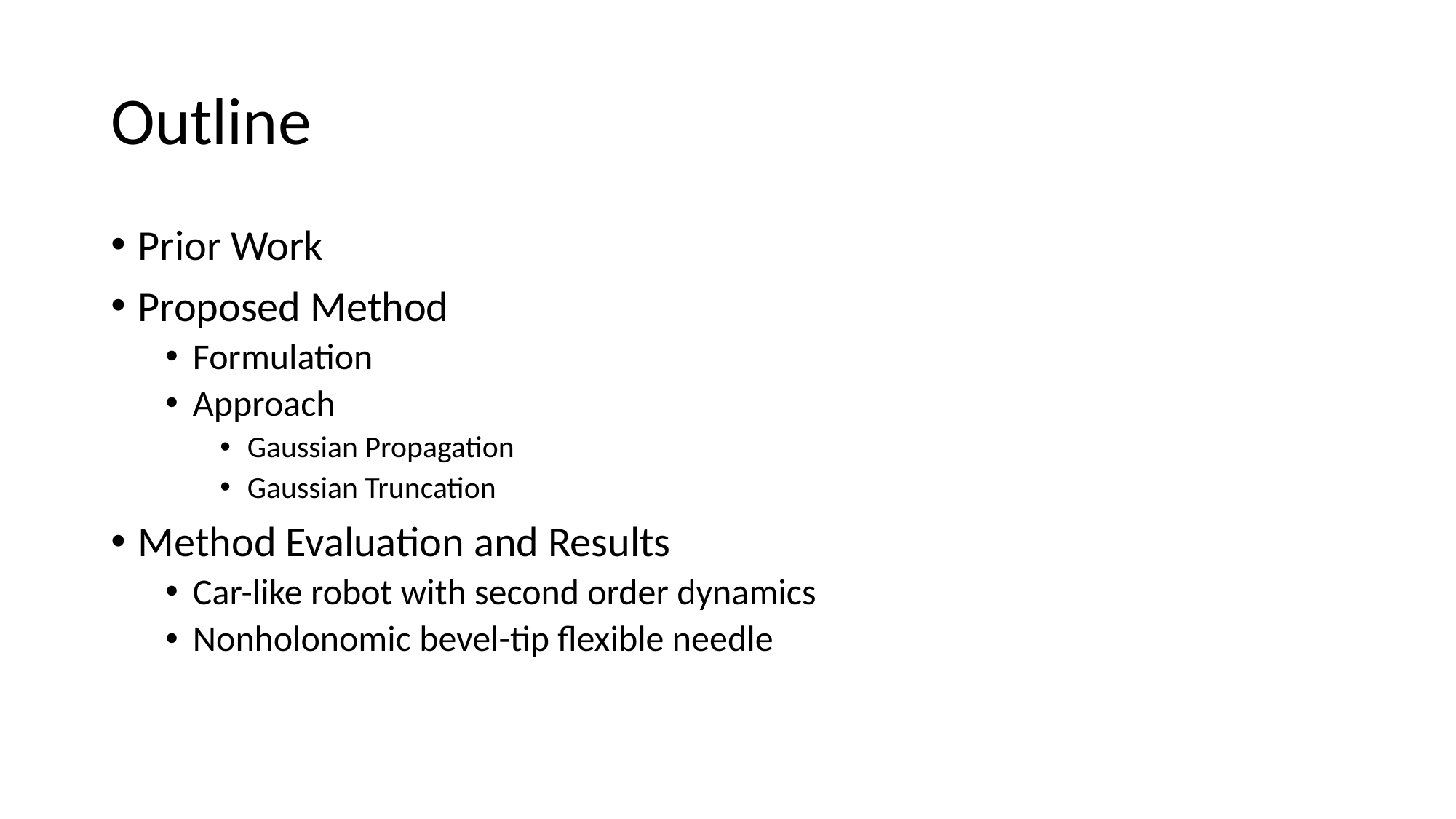

# Outline
Prior Work
Proposed Method
Formulation
Approach
Gaussian Propagation
Gaussian Truncation
Method Evaluation and Results
Car-like robot with second order dynamics
Nonholonomic bevel-tip flexible needle